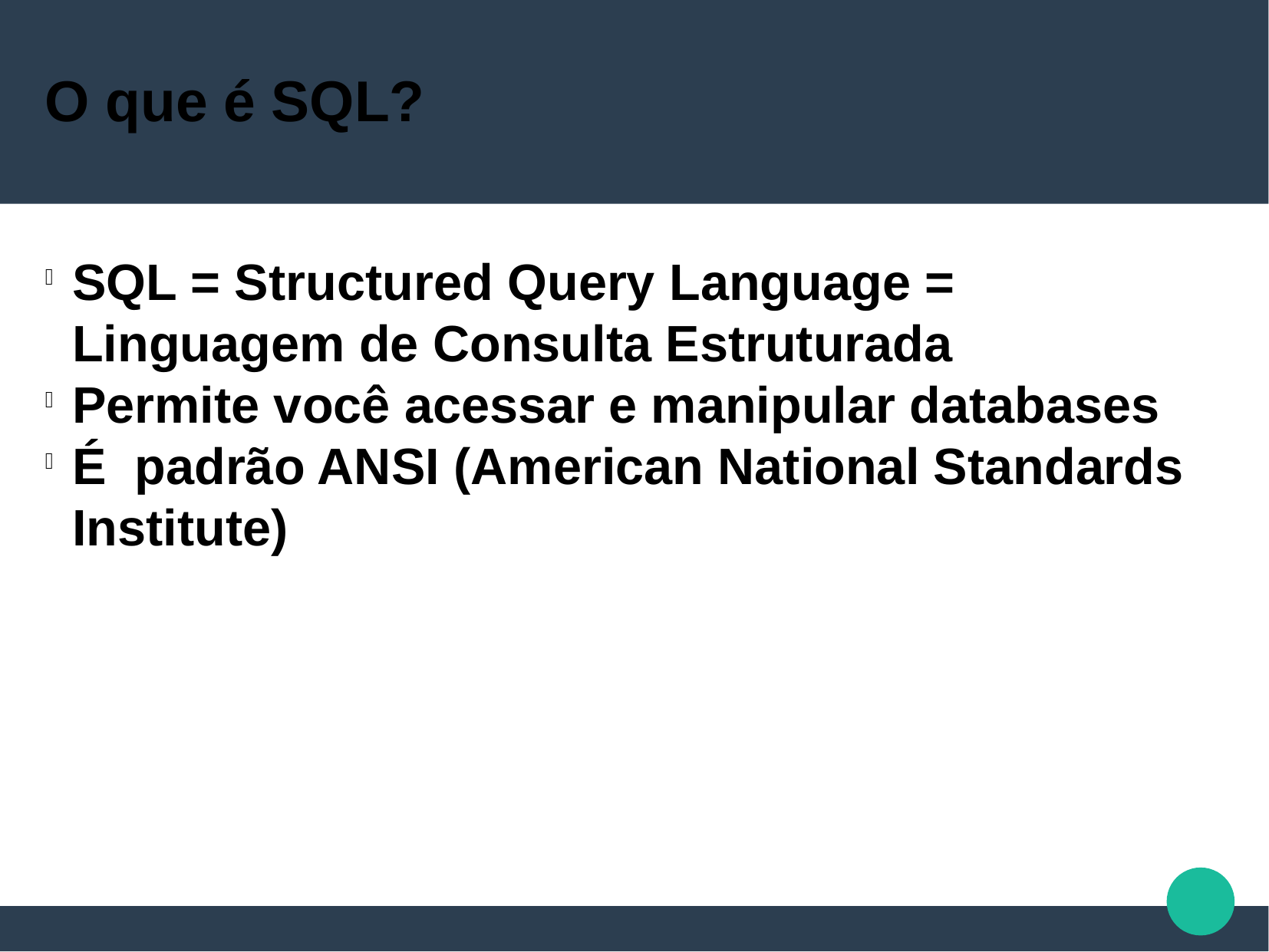

O que é SQL?
SQL = Structured Query Language = Linguagem de Consulta Estruturada
Permite você acessar e manipular databases
É  padrão ANSI (American National Standards Institute)